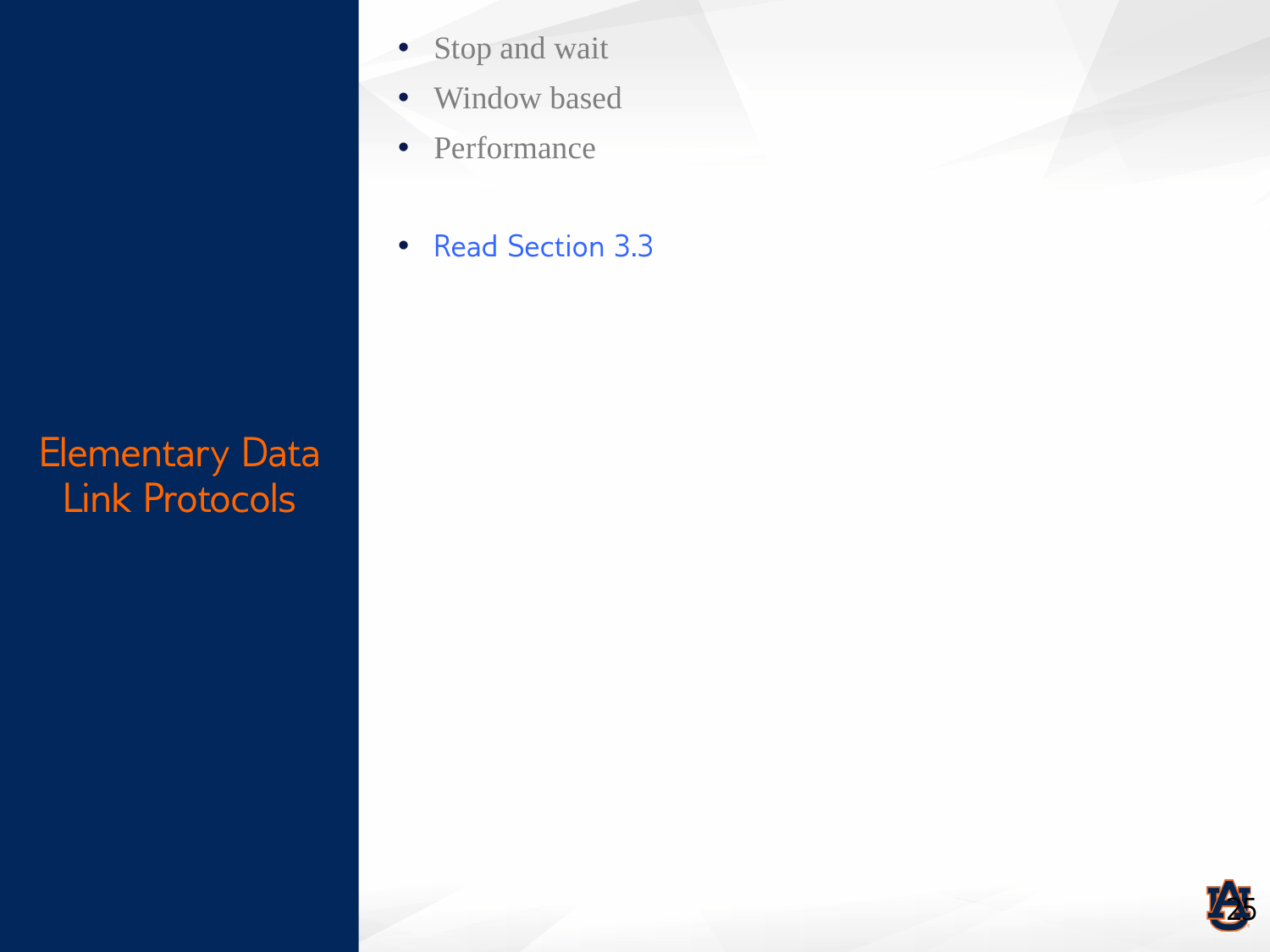

# Elementary Data Link Protocols

Stop and wait
Window based
Performance

Read Section 3.3

25